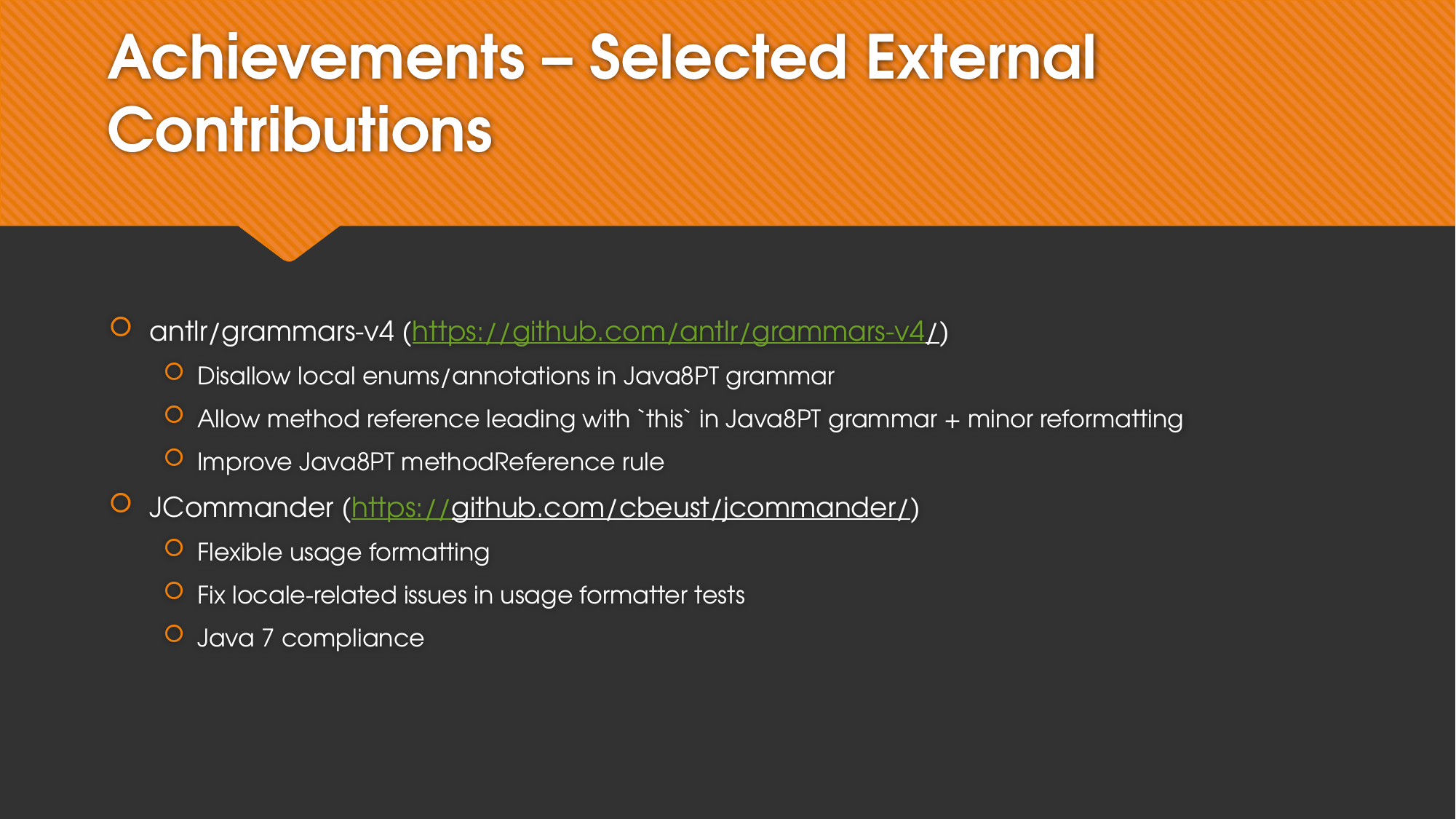

# Achievements – Selected External Contributions
antlr/grammars-v4 (https://github.com/antlr/grammars-v4/)
Disallow local enums/annotations in Java8PT grammar
Allow method reference leading with `this` in Java8PT grammar + minor reformatting
Improve Java8PT methodReference rule
JCommander (https://github.com/cbeust/jcommander/)
Flexible usage formatting
Fix locale-related issues in usage formatter tests
Java 7 compliance